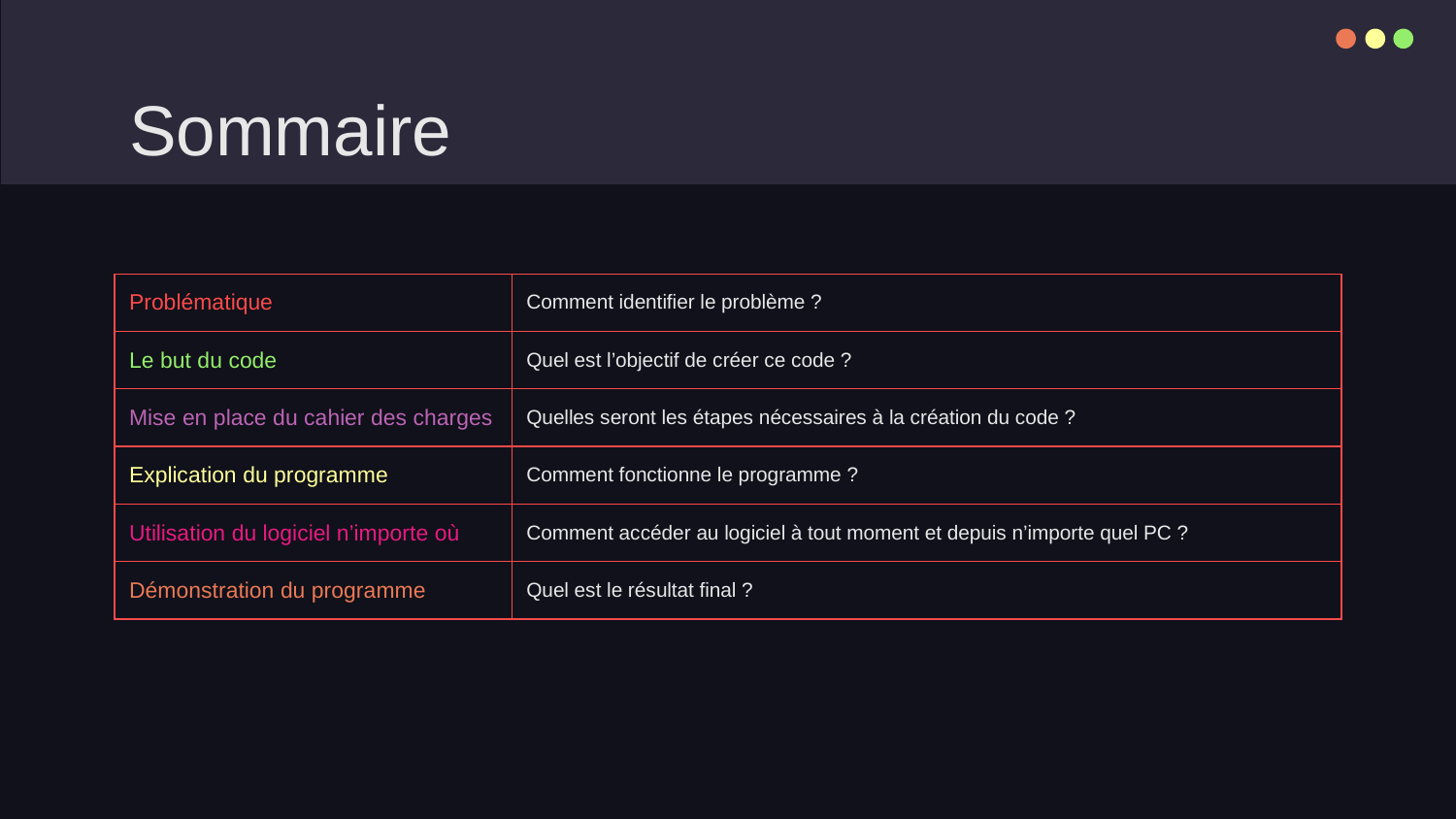

# Sommaire
| Problématique | Comment identifier le problème ? |
| --- | --- |
| Le but du code | Quel est l’objectif de créer ce code ? |
| Mise en place du cahier des charges | Quelles seront les étapes nécessaires à la création du code ? |
| Explication du programme | Comment fonctionne le programme ? |
| Utilisation du logiciel n’importe où | Comment accéder au logiciel à tout moment et depuis n’importe quel PC ? |
| Démonstration du programme | Quel est le résultat final ? |